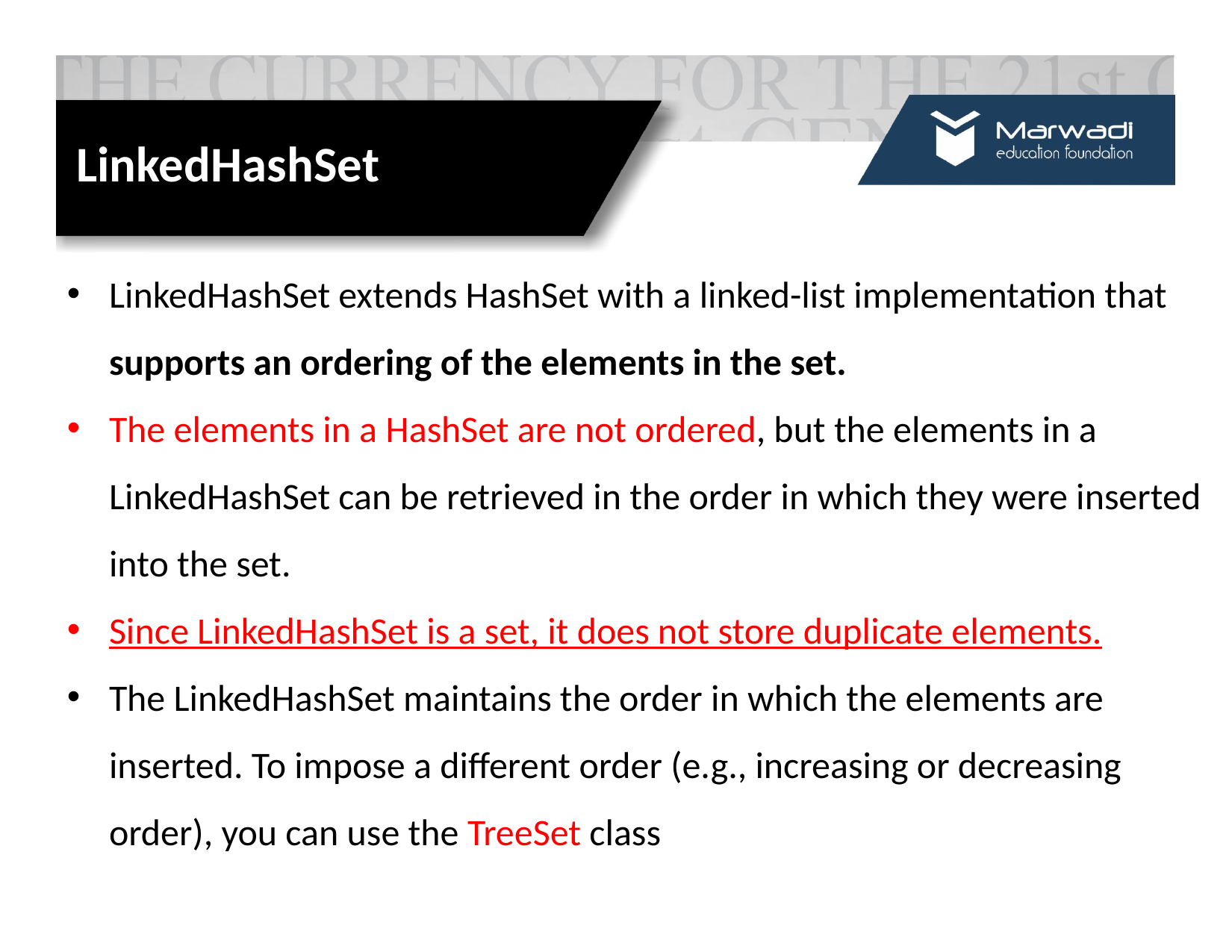

LinkedHashSet
LinkedHashSet extends HashSet with a linked-list implementation that supports an ordering of the elements in the set.
The elements in a HashSet are not ordered, but the elements in a LinkedHashSet can be retrieved in the order in which they were inserted into the set.
Since LinkedHashSet is a set, it does not store duplicate elements.
The LinkedHashSet maintains the order in which the elements are inserted. To impose a different order (e.g., increasing or decreasing order), you can use the TreeSet class